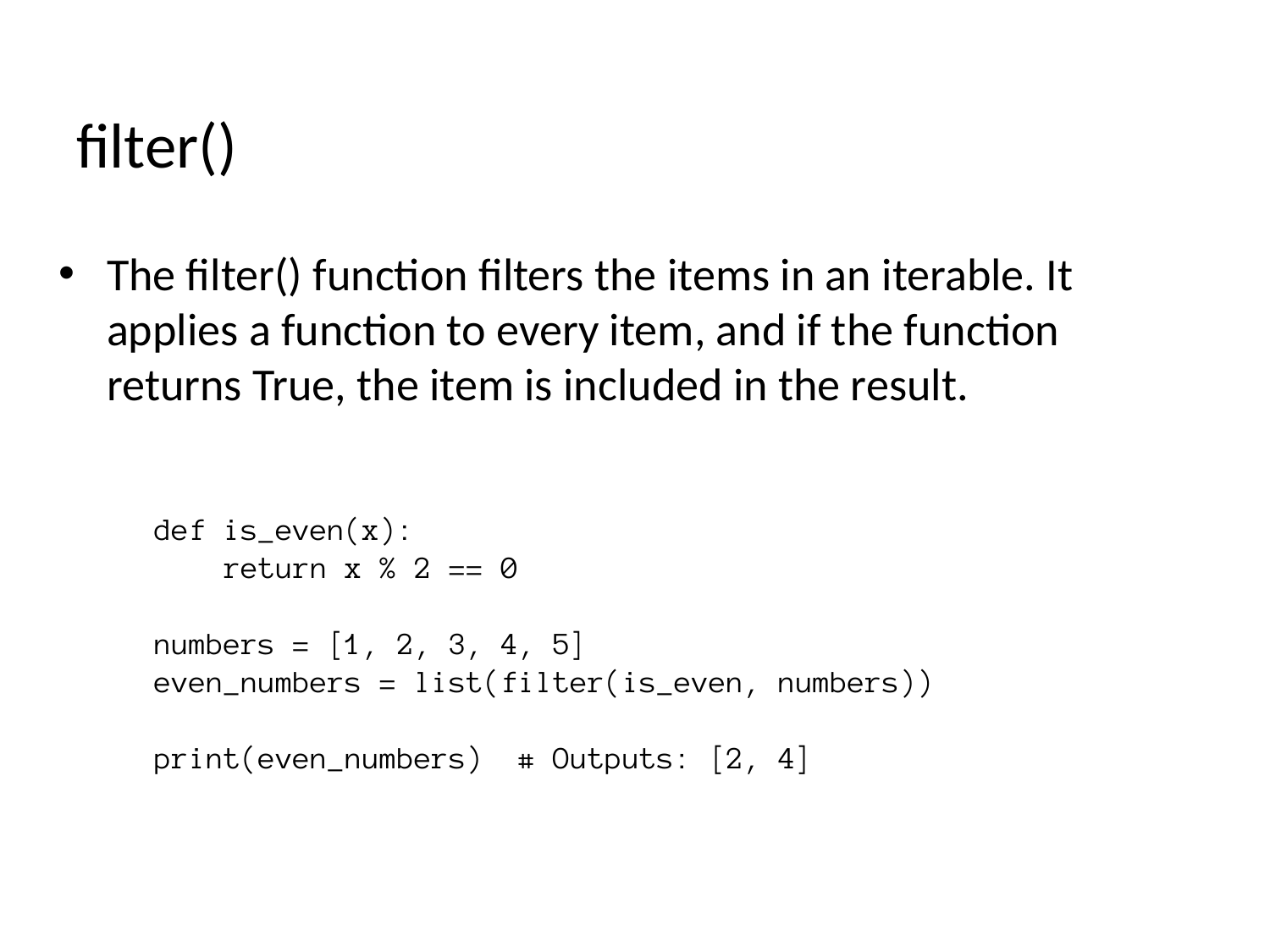

# filter()
The filter() function filters the items in an iterable. It applies a function to every item, and if the function returns True, the item is included in the result.

def is_even(x):
    return x % 2 == 0

numbers = [1, 2, 3, 4, 5]
even_numbers = list(filter(is_even, numbers))

print(even_numbers)  # Outputs: [2, 4]